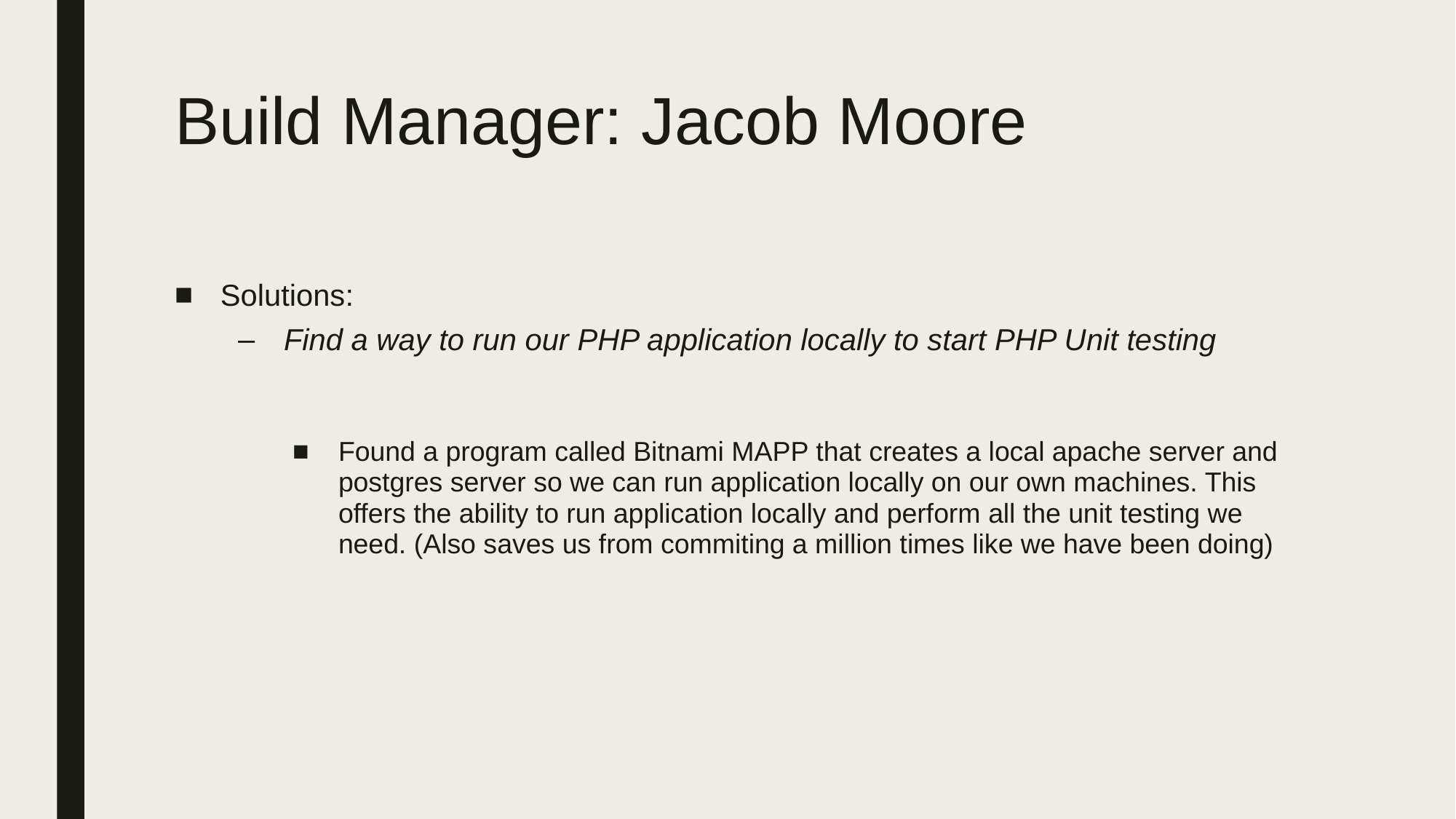

# Build Manager: Jacob Moore
Solutions:
Find a way to run our PHP application locally to start PHP Unit testing
Found a program called Bitnami MAPP that creates a local apache server and postgres server so we can run application locally on our own machines. This offers the ability to run application locally and perform all the unit testing we need. (Also saves us from commiting a million times like we have been doing)